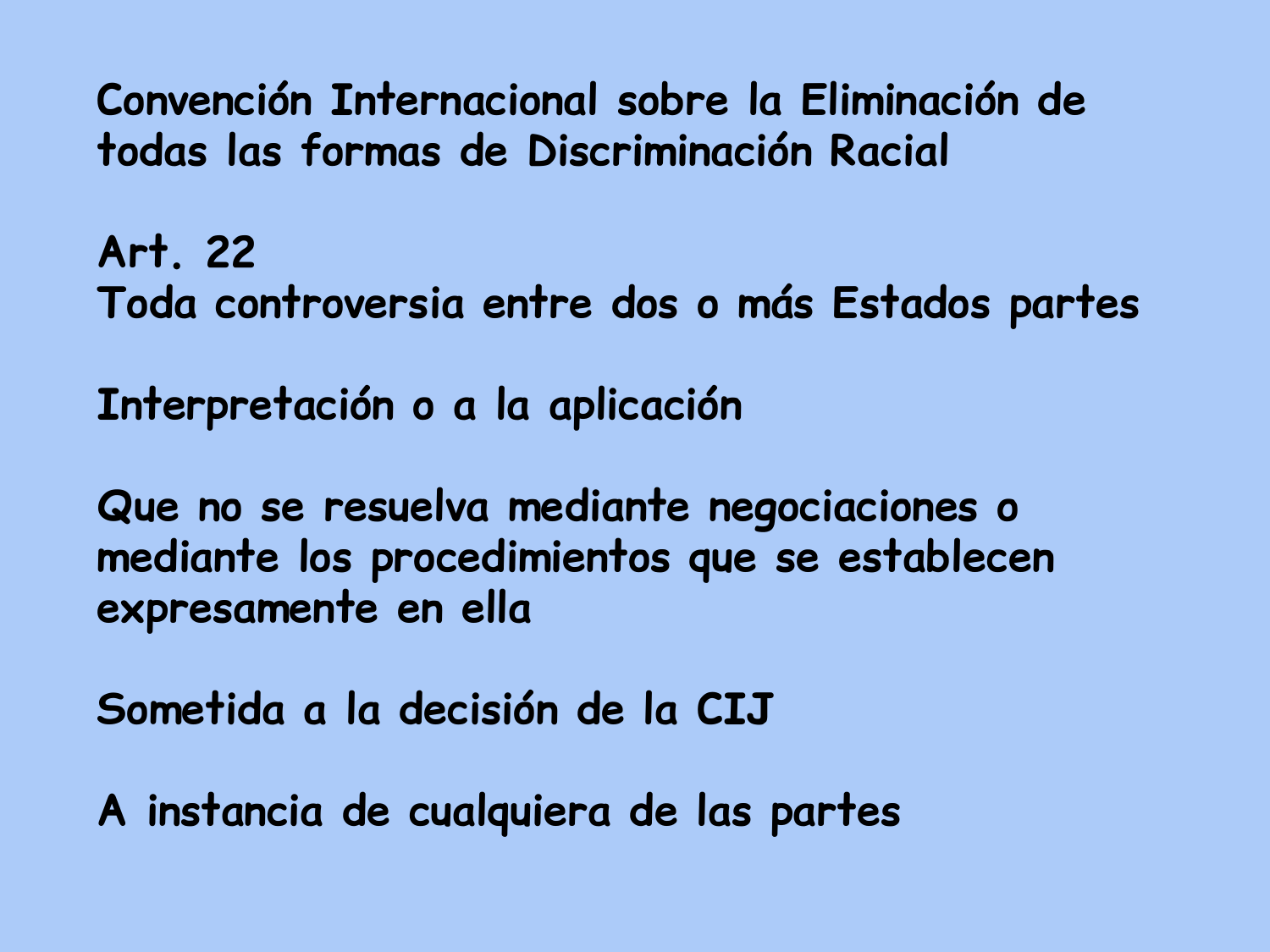

Convención Internacional sobre la Eliminación de todas las formas de Discriminación Racial

Art. 22
Toda controversia entre dos o más Estados partes

Interpretación o a la aplicación

Que no se resuelva mediante negociaciones o mediante los procedimientos que se establecen expresamente en ella

Sometida a la decisión de la CIJ

A instancia de cualquiera de las partes